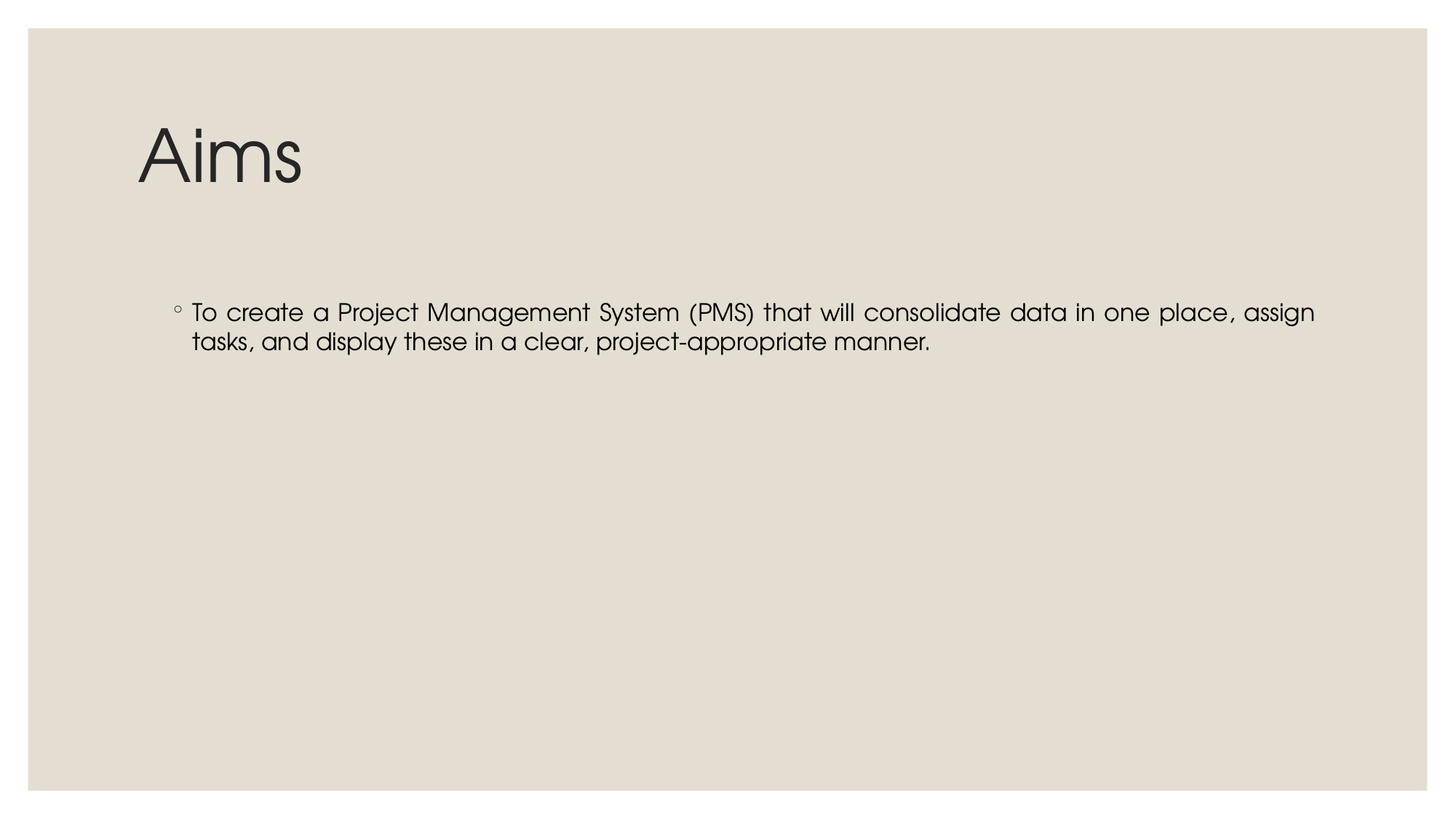

# Aims

To create a Project Management System (PMS) that will consolidate data in one place, assign tasks, and display these in a clear, project-appropriate manner.